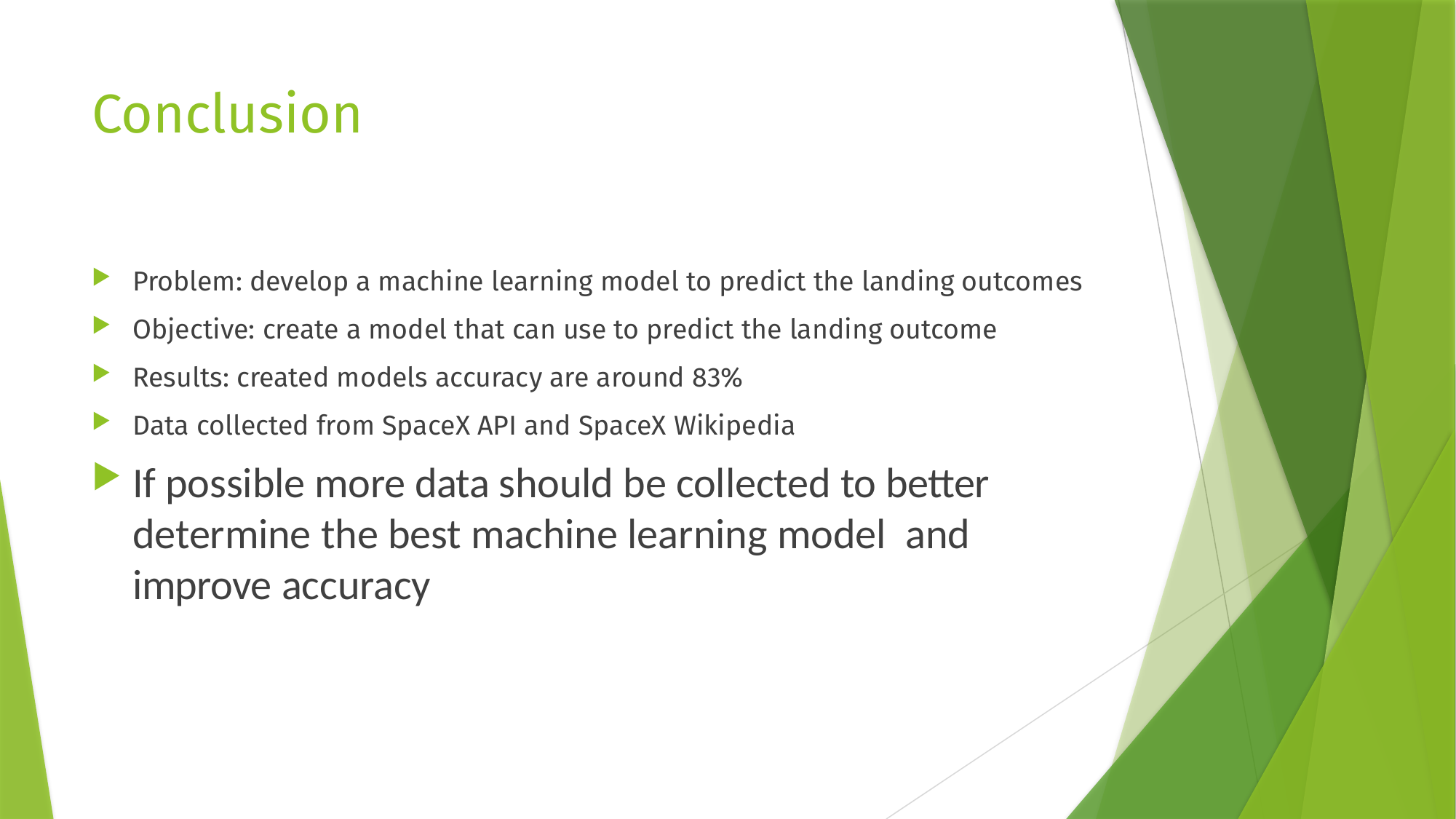

# Conclusion
Problem: develop a machine learning model to predict the landing outcomes
Objective: create a model that can use to predict the landing outcome
Results: created models accuracy are around 83%
Data collected from SpaceX API and SpaceX Wikipedia
If possible more data should be collected to better determine the best machine learning model  and improve accuracy